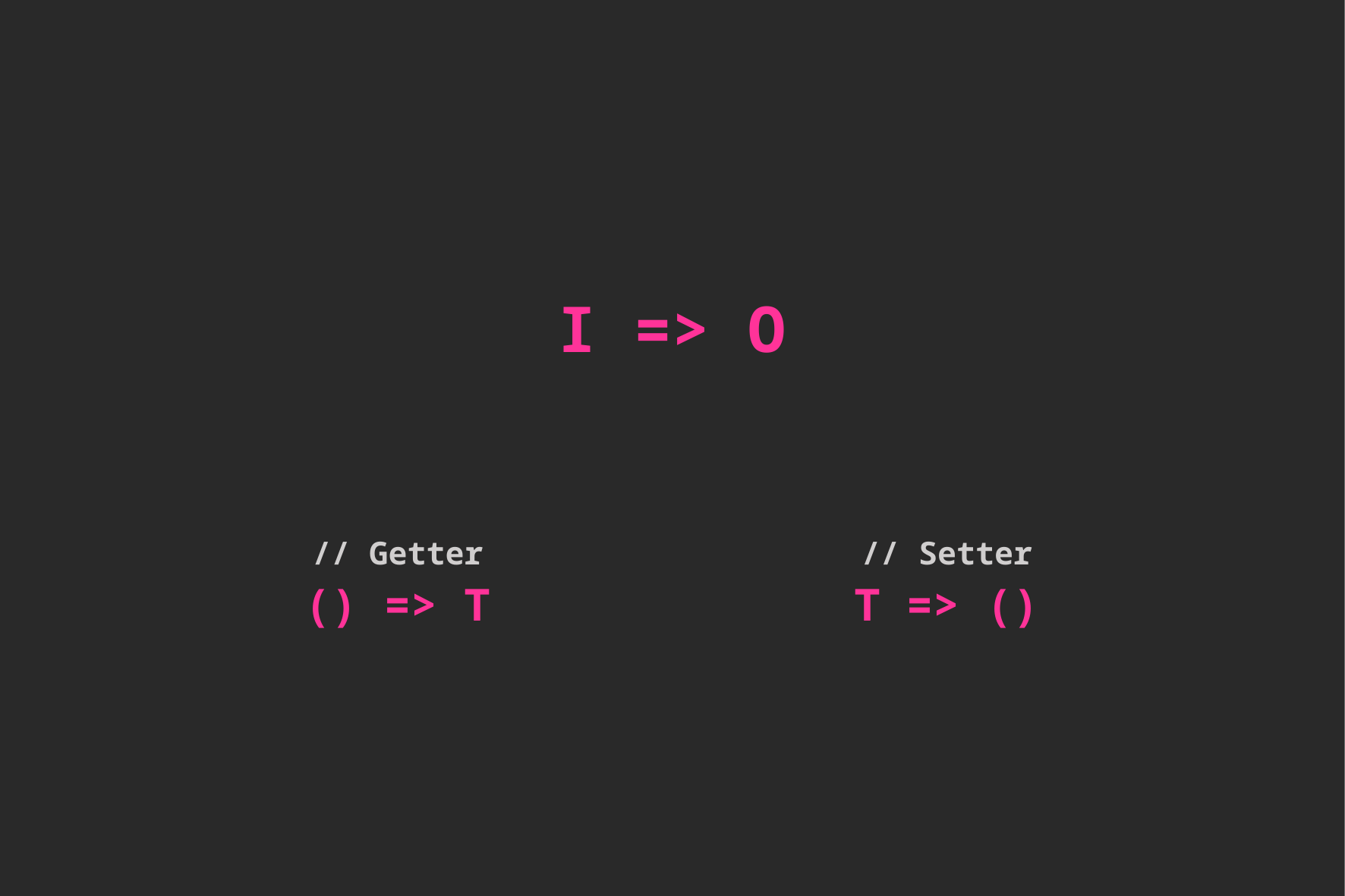

# I => O
// Getter
() => T
// Setter
T => ()